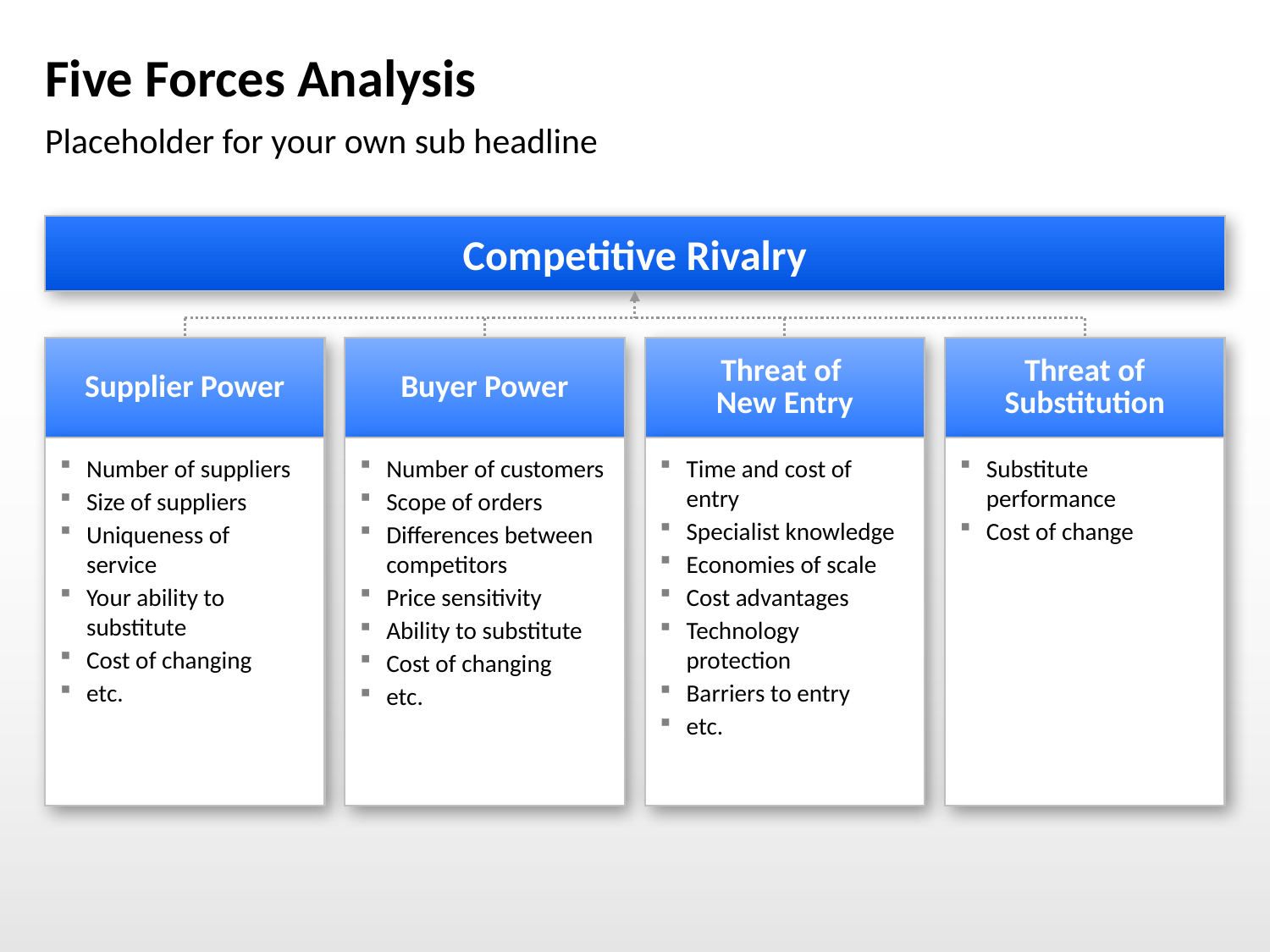

# Five Forces Analysis
Placeholder for your own sub headline
Competitive Rivalry
Supplier Power
Number of suppliers
Size of suppliers
Uniqueness of service
Your ability to substitute
Cost of changing
etc.
Buyer Power
Number of customers
Scope of orders
Differences between competitors
Price sensitivity
Ability to substitute
Cost of changing
etc.
Threat of
New Entry
Time and cost of entry
Specialist knowledge
Economies of scale
Cost advantages
Technology protection
Barriers to entry
etc.
Threat of Substitution
Substitute performance
Cost of change